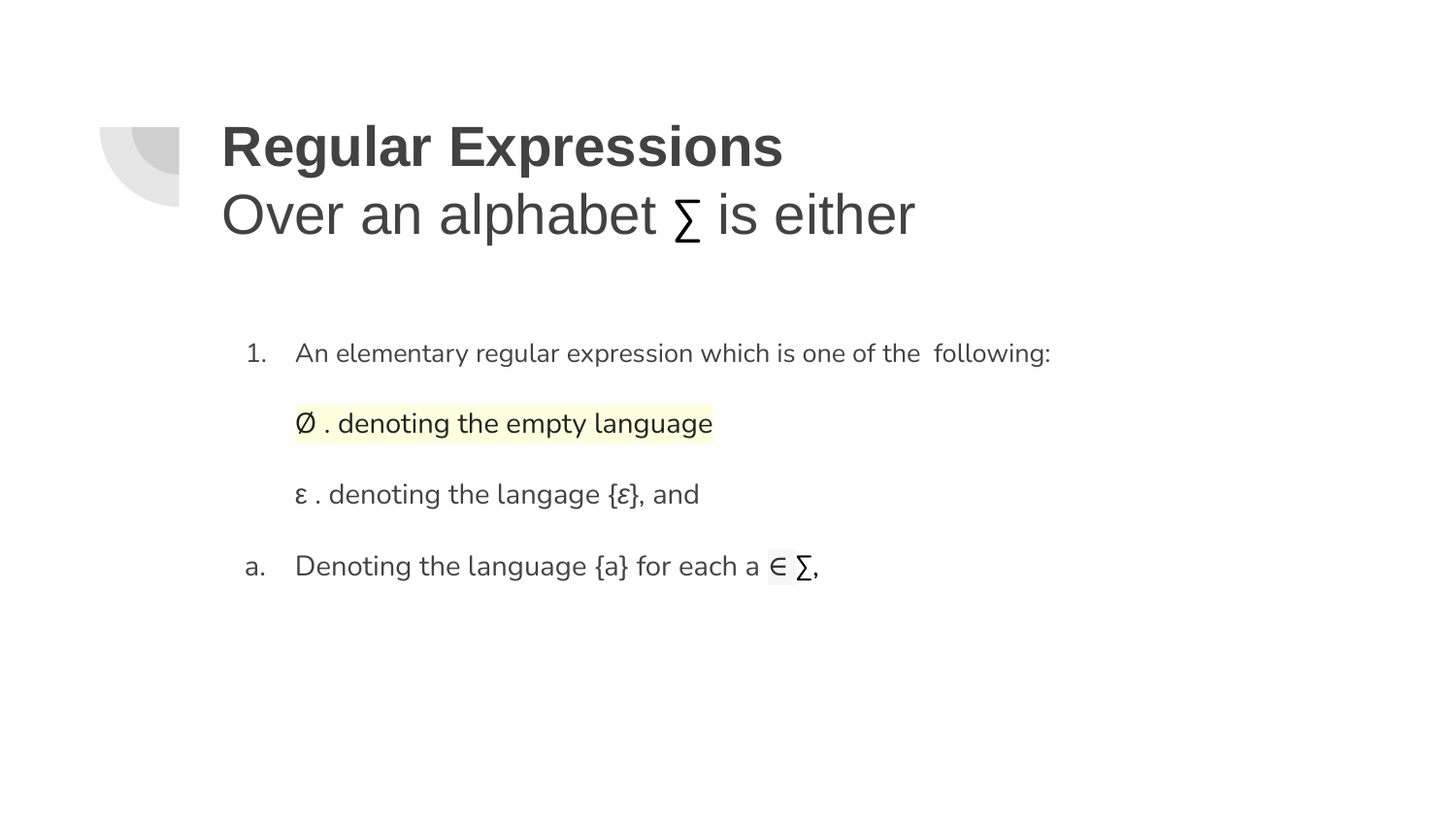

# Regular Expressions
Over an alphabet Σ is either
An elementary regular expression which is one of the  following:
Ø . denoting the empty language
ε . denoting the langage {ε}, and
Denoting the language {a} for each a ∈ Σ,